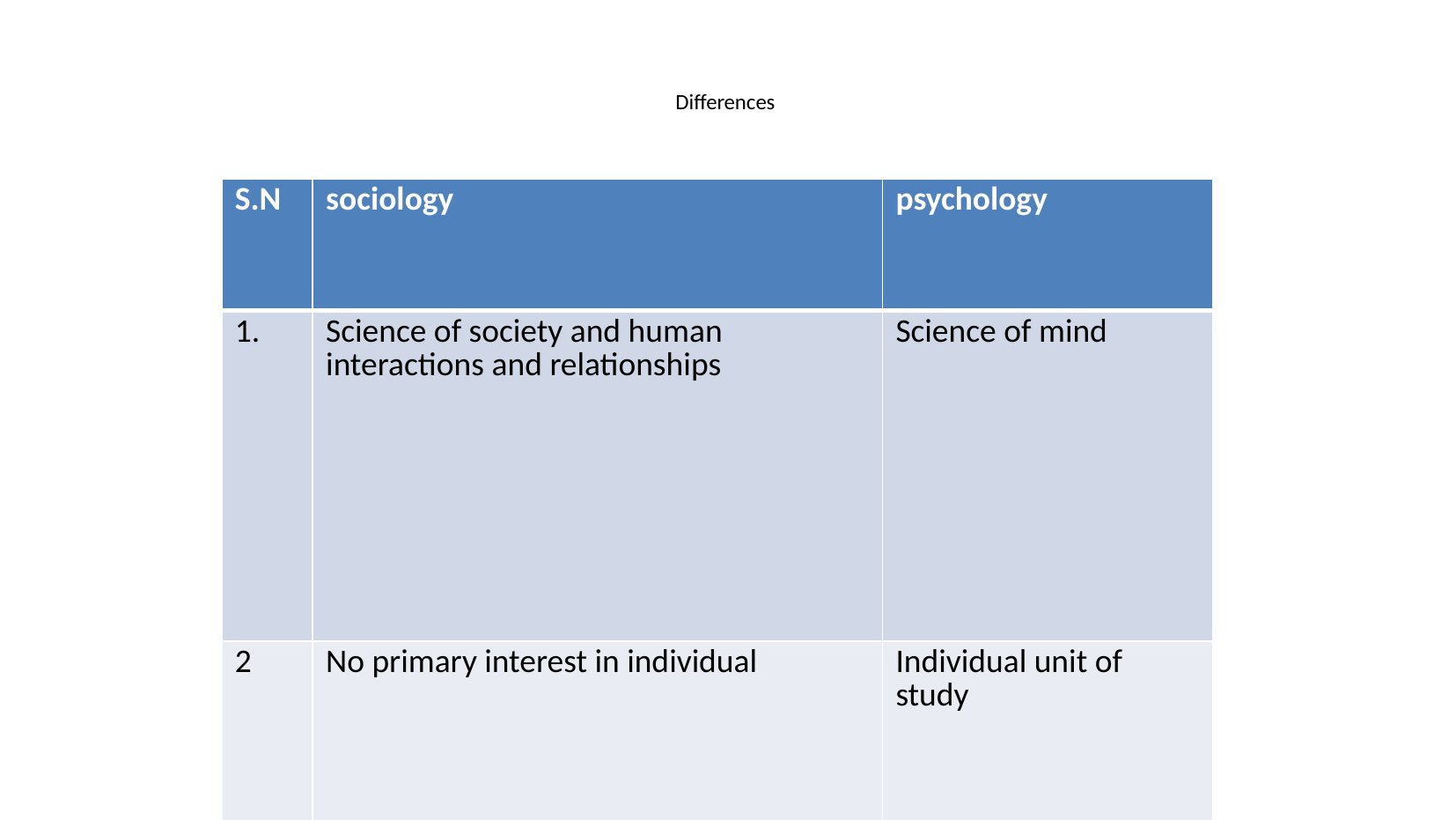

# Differences
| S.N | sociology | psychology |
| --- | --- | --- |
| 1. | Science of society and human interactions and relationships | Science of mind |
| 2 | No primary interest in individual | Individual unit of study |
| 3 | Studies social processes | Studies mental processes of man |
| 4 | Wider scope | Limited scope |
| 5 | General science | Specific science |
| 6 | Studies society from sociological point of view | Studies the individuals behaviour from the psychological point of view |